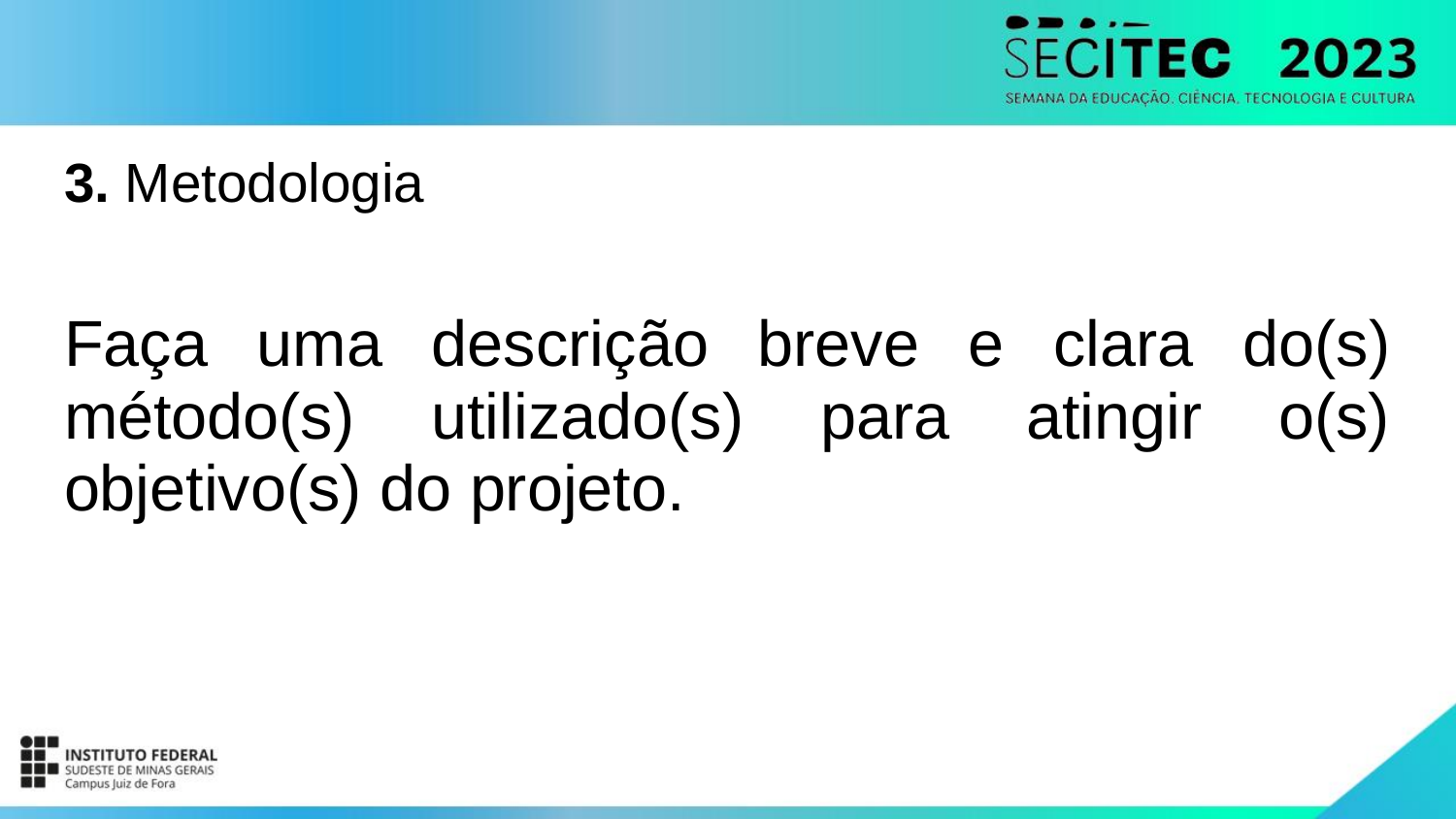

# 3. Metodologia
Faça uma descrição breve e clara do(s) método(s) utilizado(s) para atingir o(s) objetivo(s) do projeto.